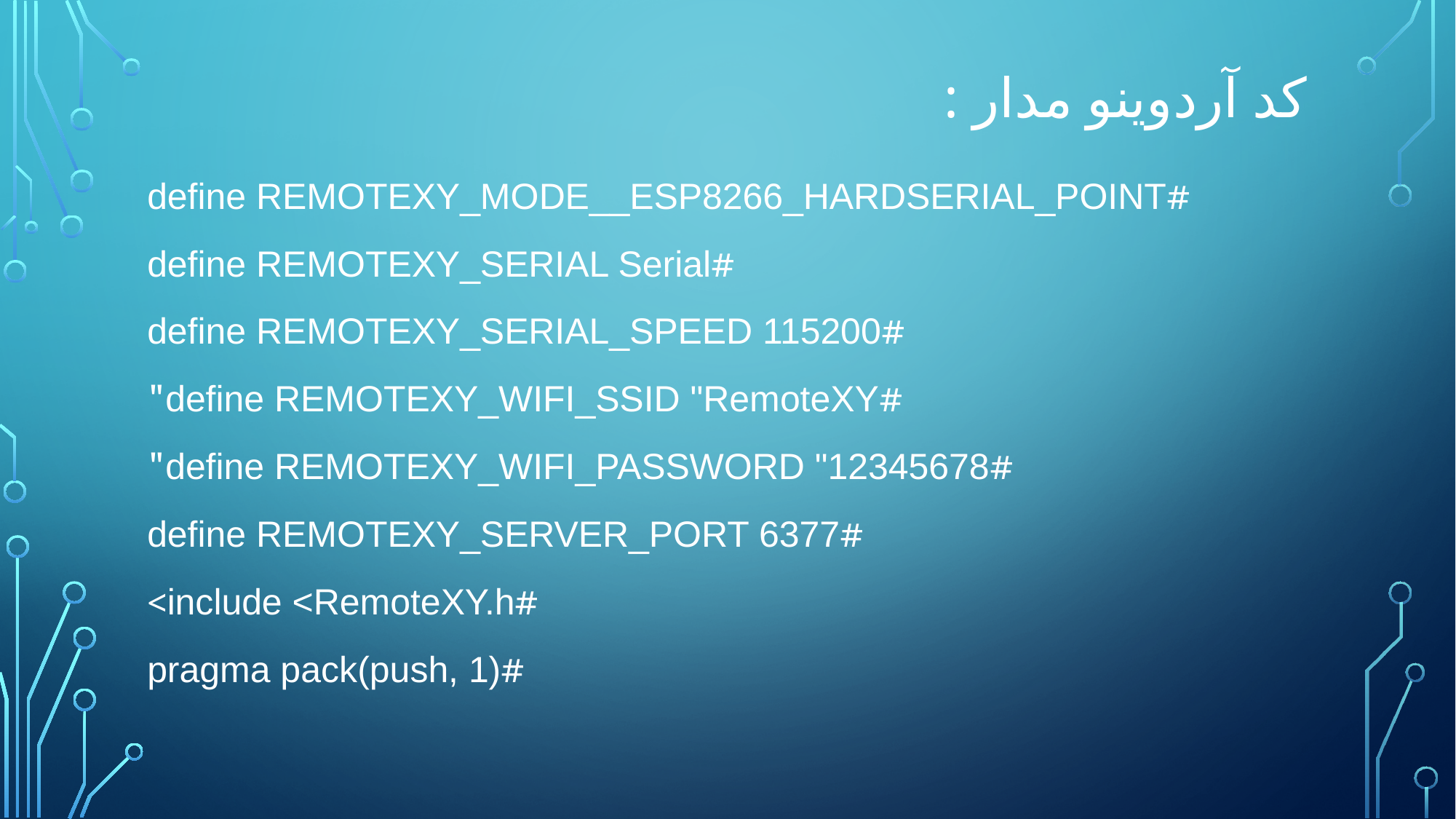

# کد آردوینو مدار :

#define REMOTEXY_MODE__ESP8266_HARDSERIAL_POINT
#define REMOTEXY_SERIAL Serial
#define REMOTEXY_SERIAL_SPEED 115200
#define REMOTEXY_WIFI_SSID "RemoteXY"
#define REMOTEXY_WIFI_PASSWORD "12345678"
#define REMOTEXY_SERVER_PORT 6377
#include <RemoteXY.h>
#pragma pack(push, 1)